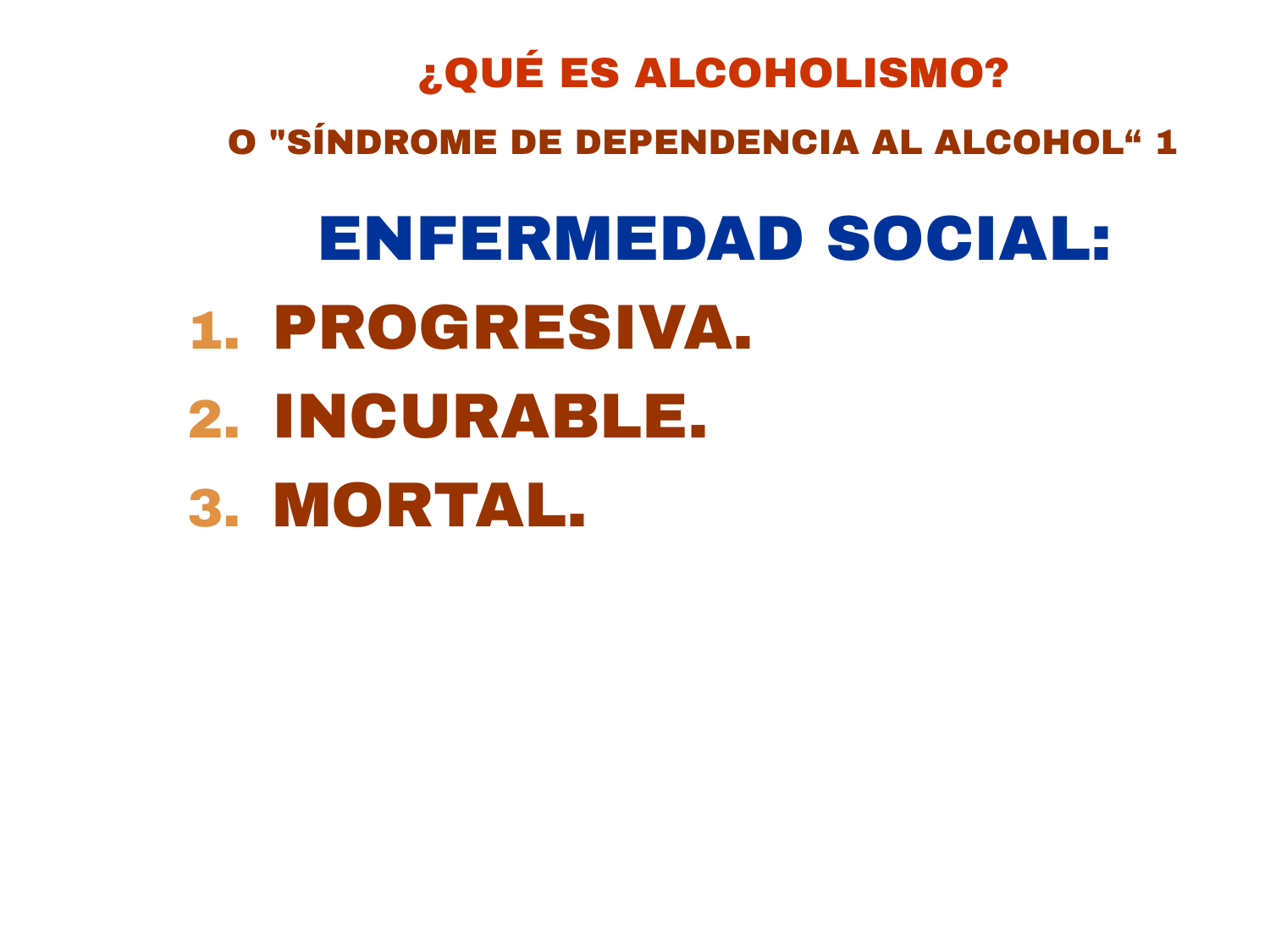

# ¿QUÉ ES ALCOHOLISMO? O "SÍNDROME DE DEPENDENCIA AL ALCOHOL“ 1
ENFERMEDAD SOCIAL:
PROGRESIVA.
INCURABLE.
MORTAL.